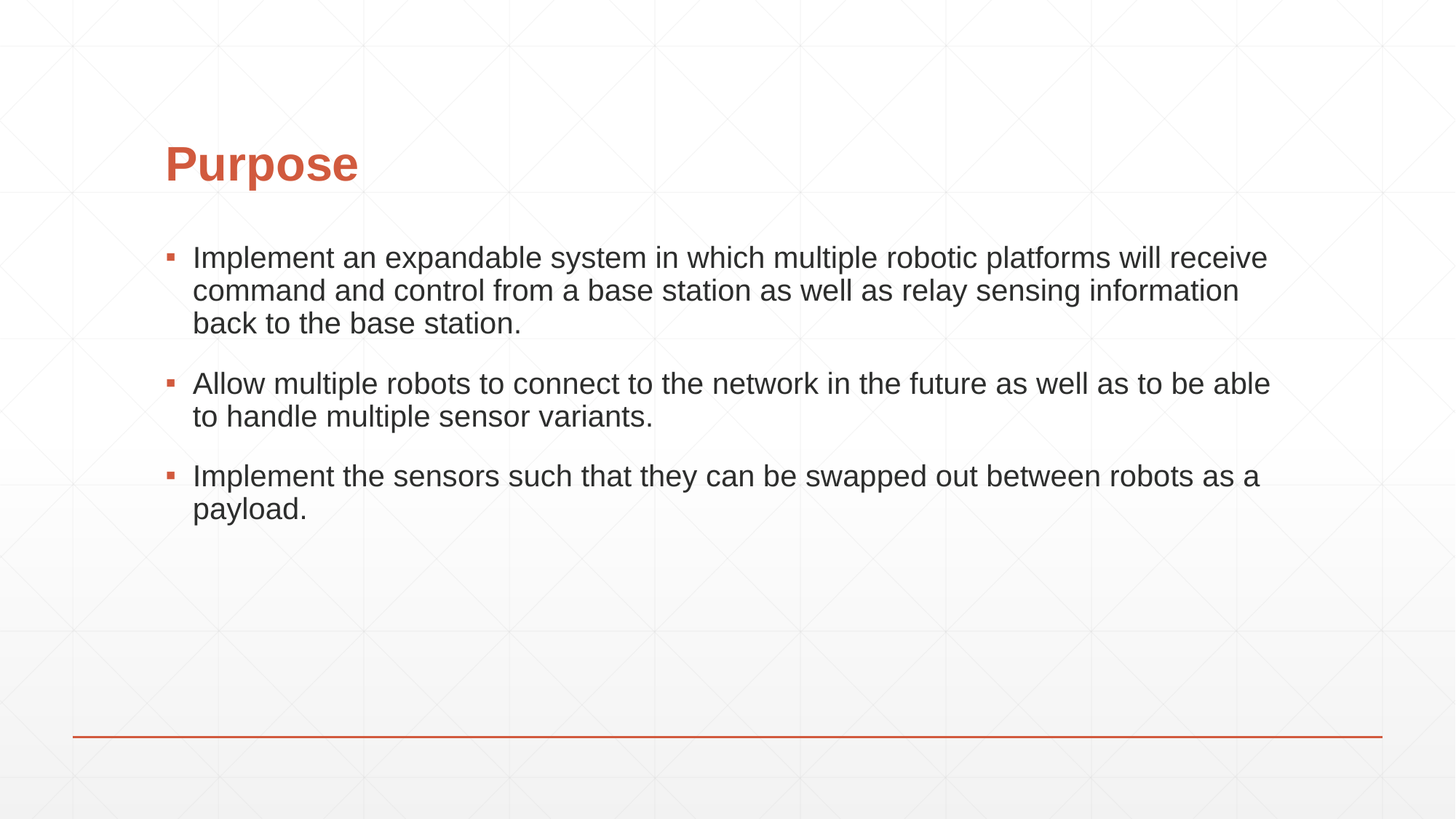

# Purpose
Implement an expandable system in which multiple robotic platforms will receive command and control from a base station as well as relay sensing information back to the base station.
Allow multiple robots to connect to the network in the future as well as to be able to handle multiple sensor variants.
Implement the sensors such that they can be swapped out between robots as a payload.